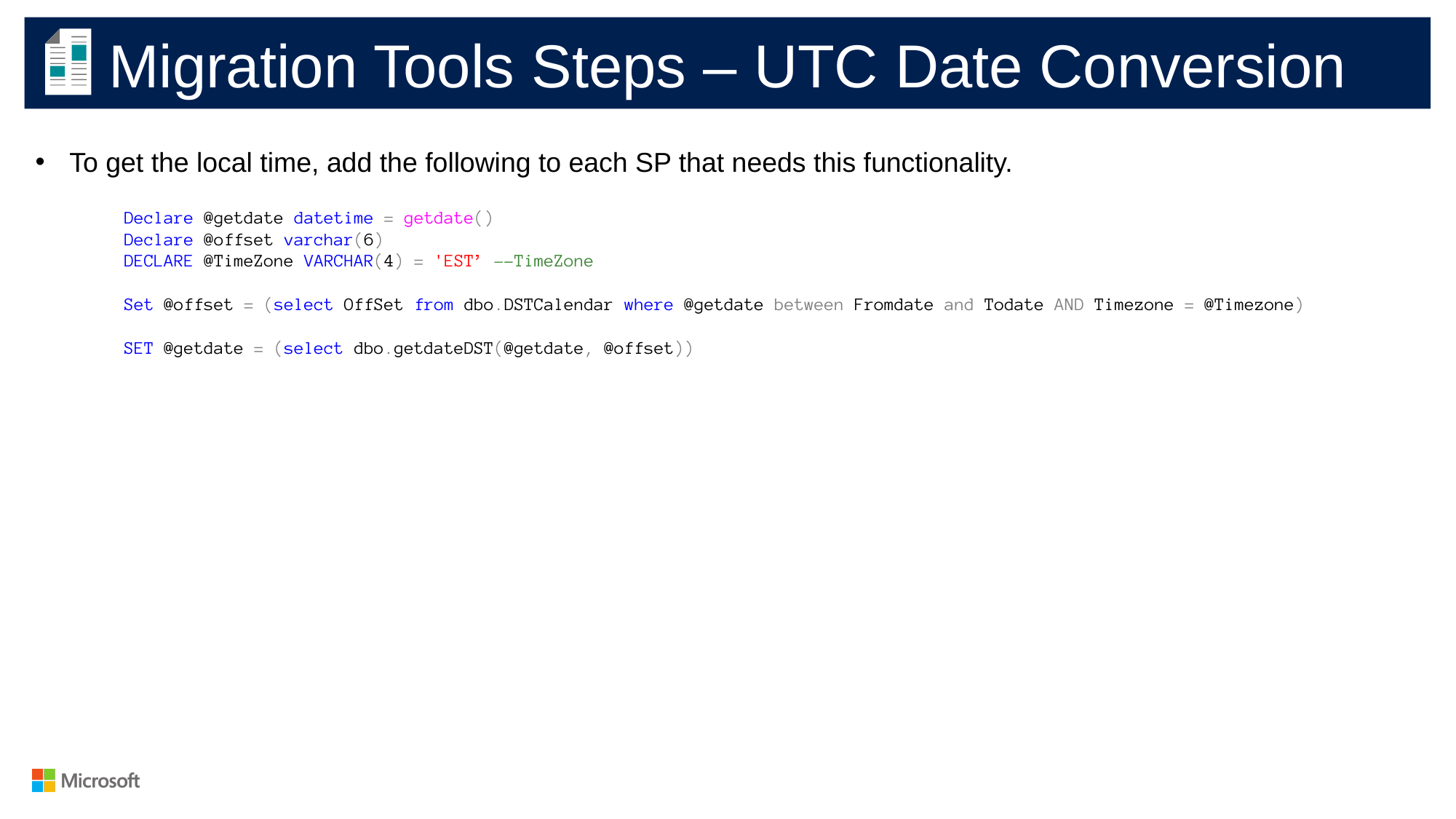

Migration Tools Steps – UTC Date Conversion

To get the local time, add the following to each SP that needs this functionality.

Declare @getdate datetime = getdate()
Declare @offset varchar(6)
DECLARE @TimeZone VARCHAR(4) = 'EST’ –-TimeZone

Set @offset = (select OffSet from dbo.DSTCalendar where @getdate between Fromdate and Todate AND Timezone = @Timezone)

SET @getdate = (select dbo.getdateDST(@getdate, @offset))